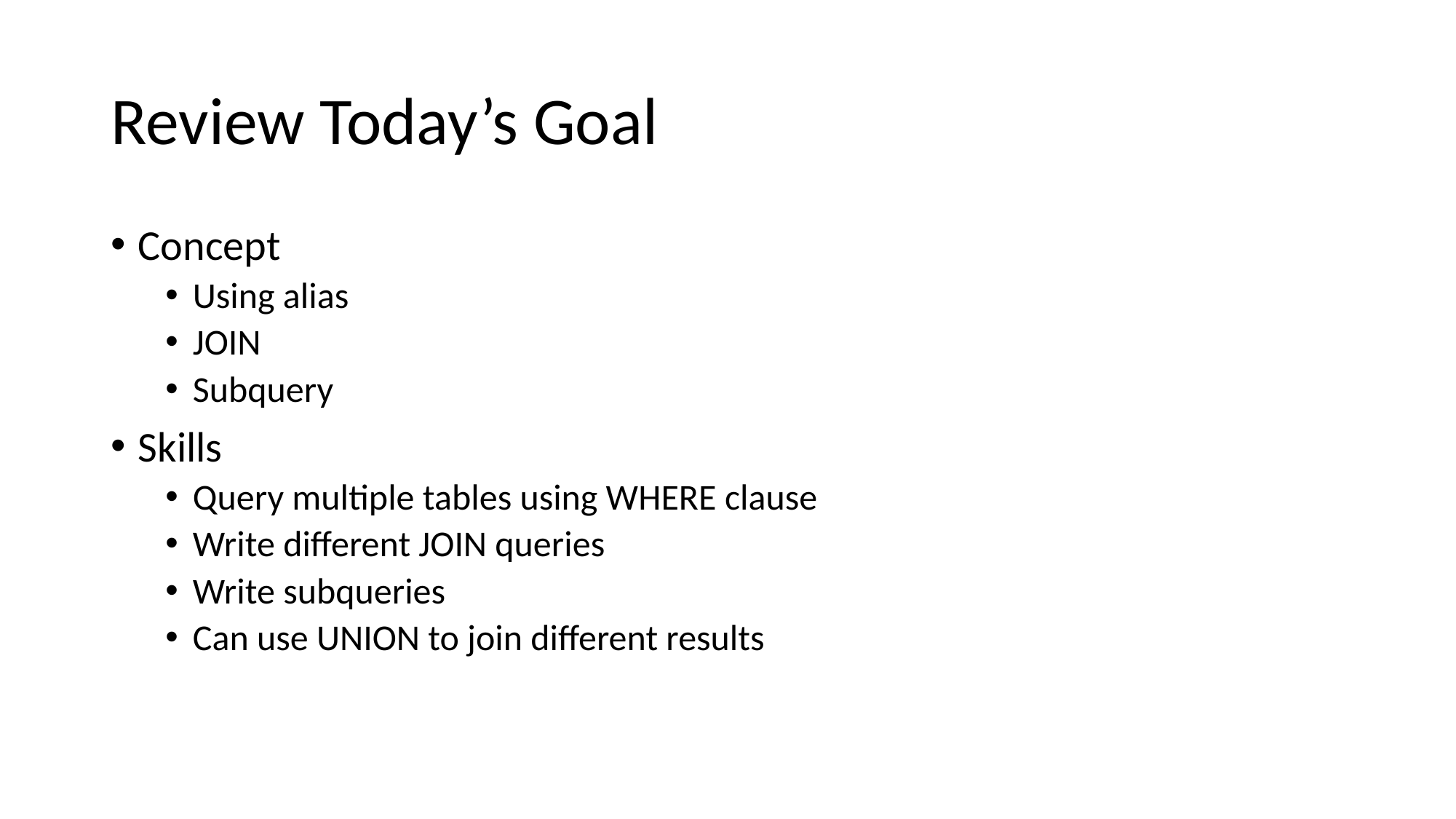

# Review Today’s Goal
Concept
Using alias
JOIN
Subquery
Skills
Query multiple tables using WHERE clause
Write different JOIN queries
Write subqueries
Can use UNION to join different results